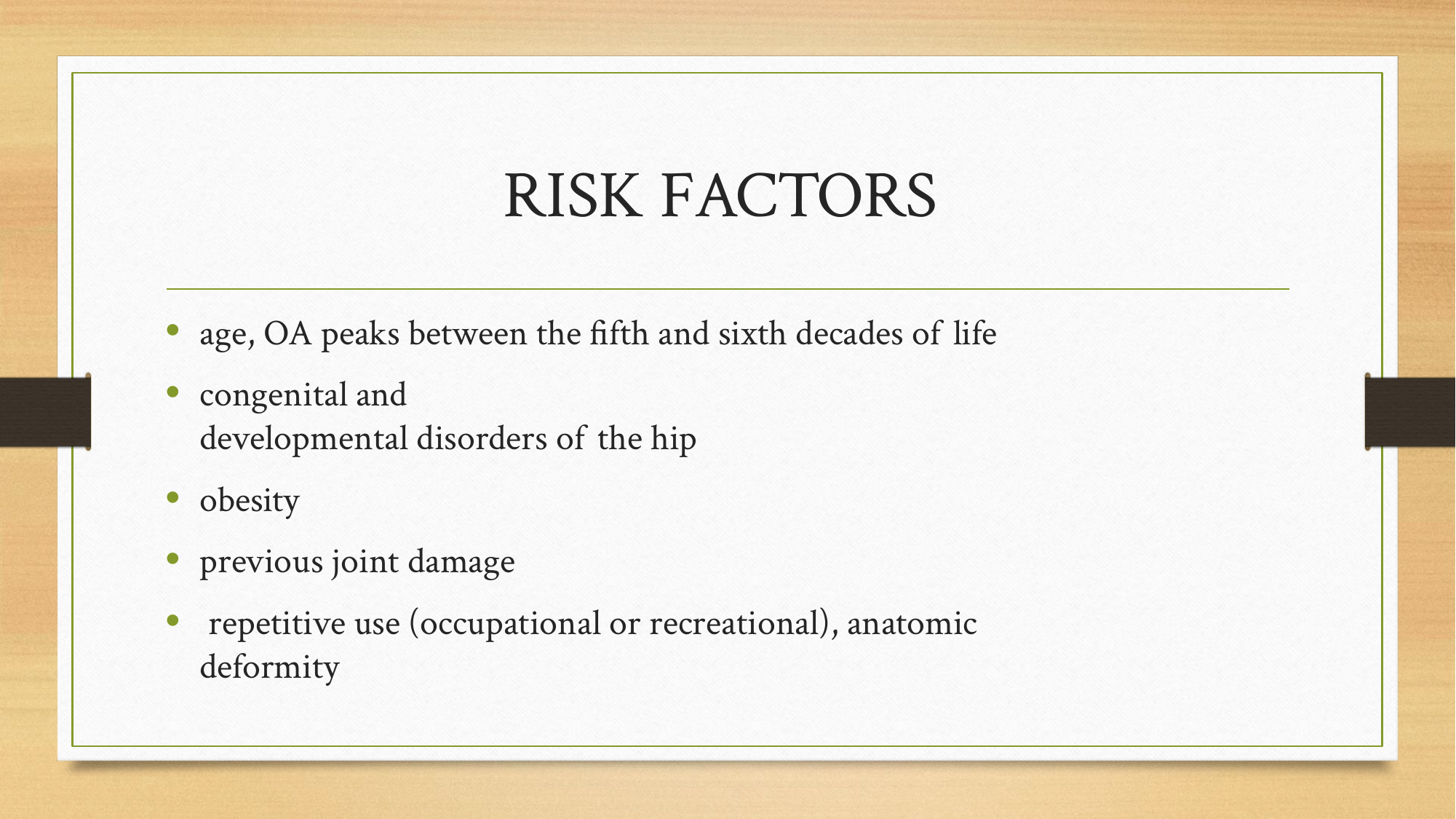

# RISK FACTORS
age, OA peaks between the fifth and sixth decades of life
congenital and
developmental disorders of the hip
obesity
previous joint damage
repetitive use (occupational or recreational), anatomic
deformity